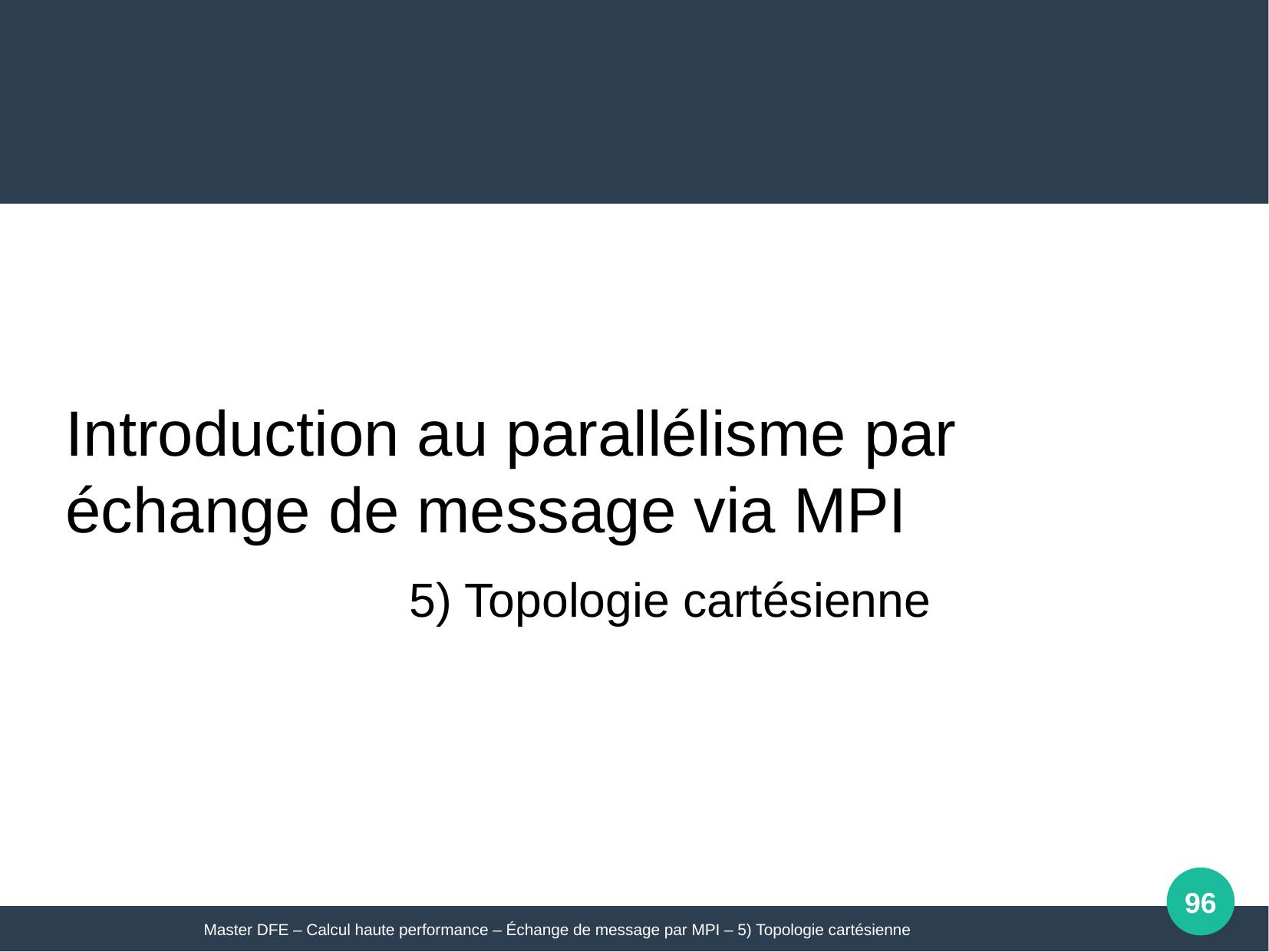

Introduction au parallélisme par échange de message via MPI
5) Topologie cartésienne
96
Master DFE – Calcul haute performance – Échange de message par MPI – 5) Topologie cartésienne